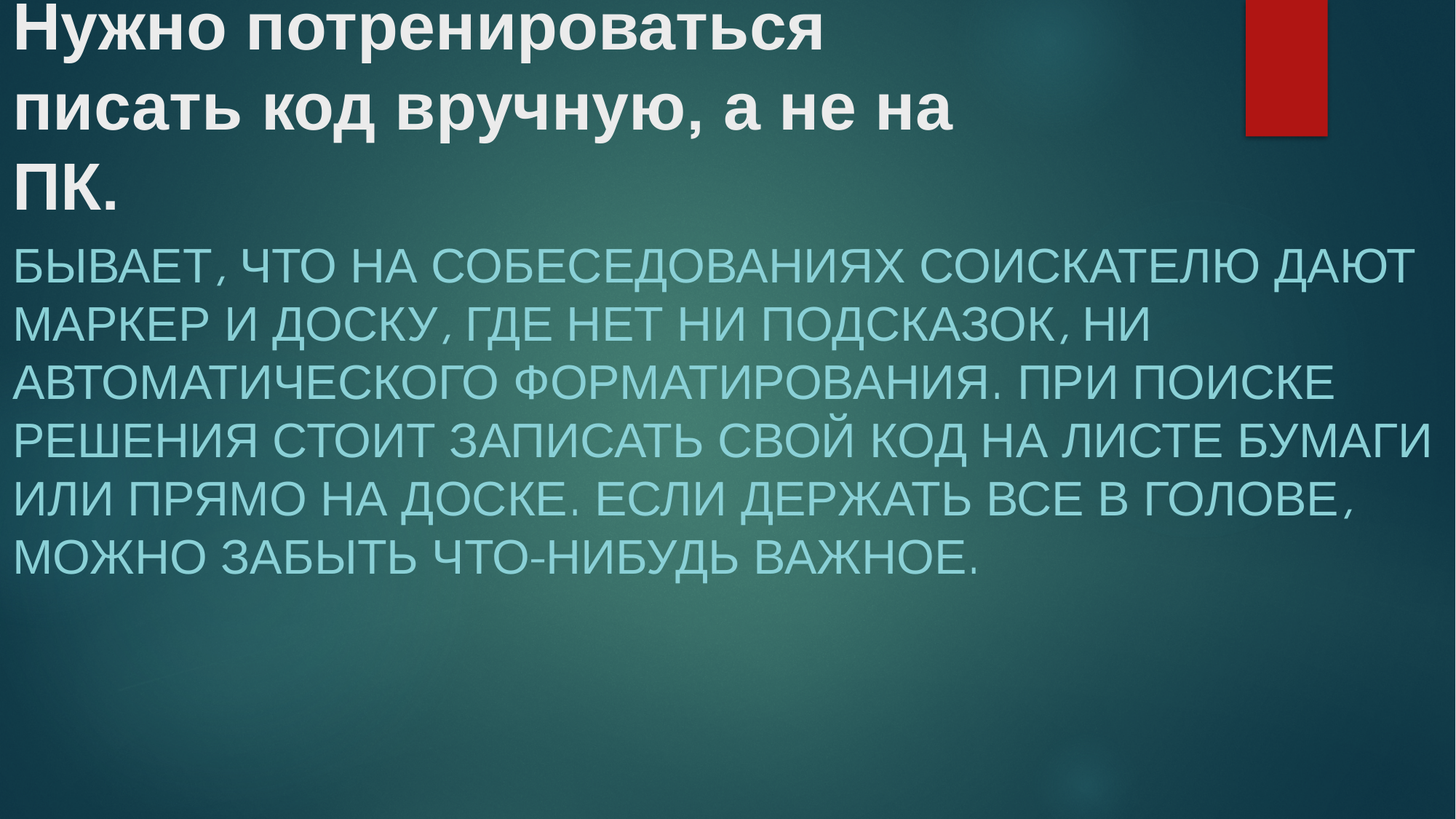

# Нужно потренироваться писать код вручную, а не на ПК.
Бывает, что на собеседованиях соискателю дают маркер и доску, где нет ни подсказок, ни автоматического форматирования. При поиске решения стоит записать свой код на листе бумаги или прямо на доске. Если держать все в голове, можно забыть что-нибудь важное.